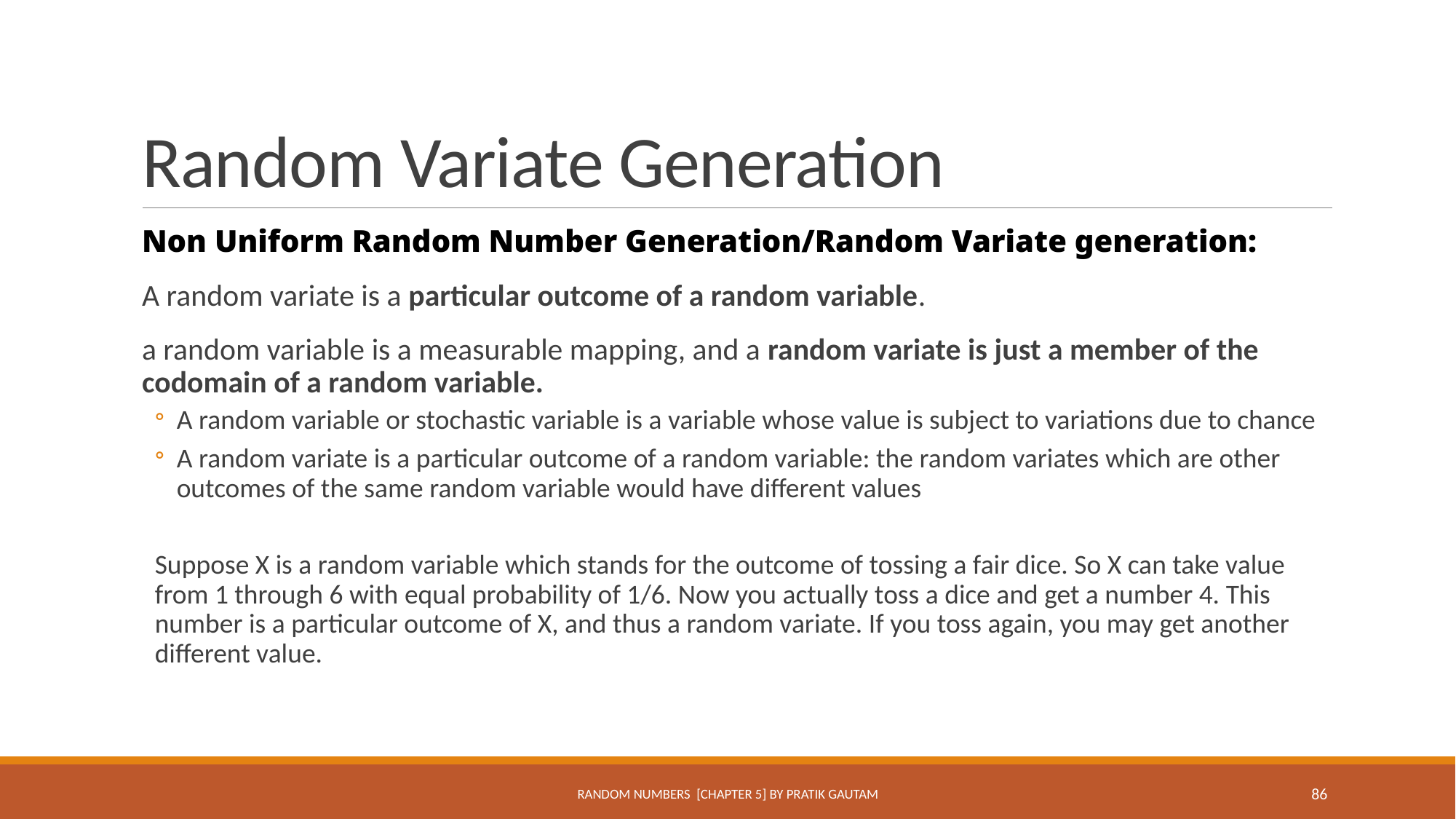

# Random Variate Generation
Non Uniform Random Number Generation/Random Variate generation:
A random variate is a particular outcome of a random variable.
a random variable is a measurable mapping, and a random variate is just a member of the codomain of a random variable.
A random variable or stochastic variable is a variable whose value is subject to variations due to chance
A random variate is a particular outcome of a random variable: the random variates which are other outcomes of the same random variable would have different values

Suppose X is a random variable which stands for the outcome of tossing a fair dice. So X can take value from 1 through 6 with equal probability of 1/6. Now you actually toss a dice and get a number 4. This number is a particular outcome of X, and thus a random variate. If you toss again, you may get another different value.
Random Numbers  [Chapter 5] By Pratik Gautam
86